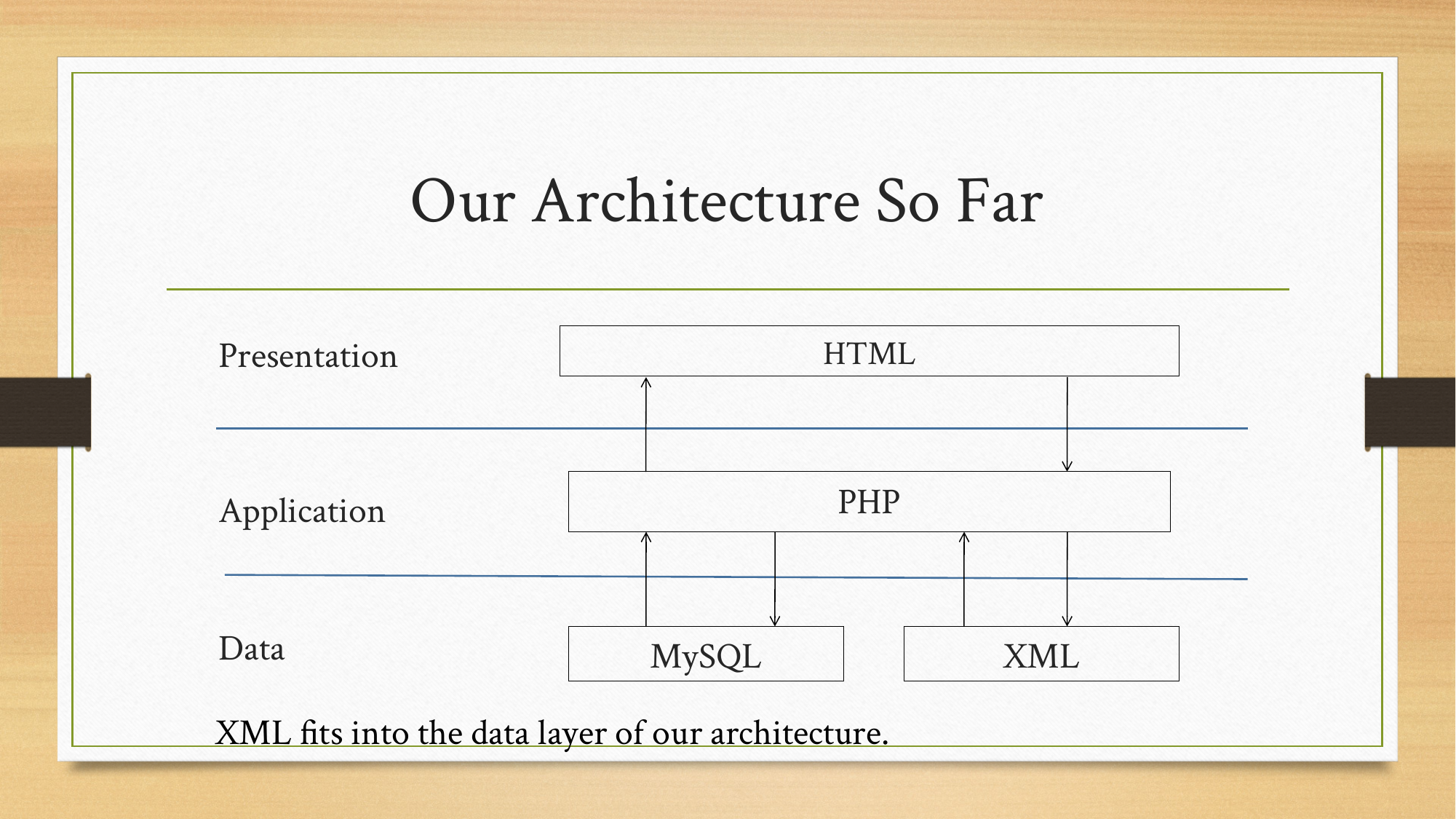

# Our Architecture So Far
Presentation
HTML
PHP
Application
Data
MySQL
XML
XML fits into the data layer of our architecture.